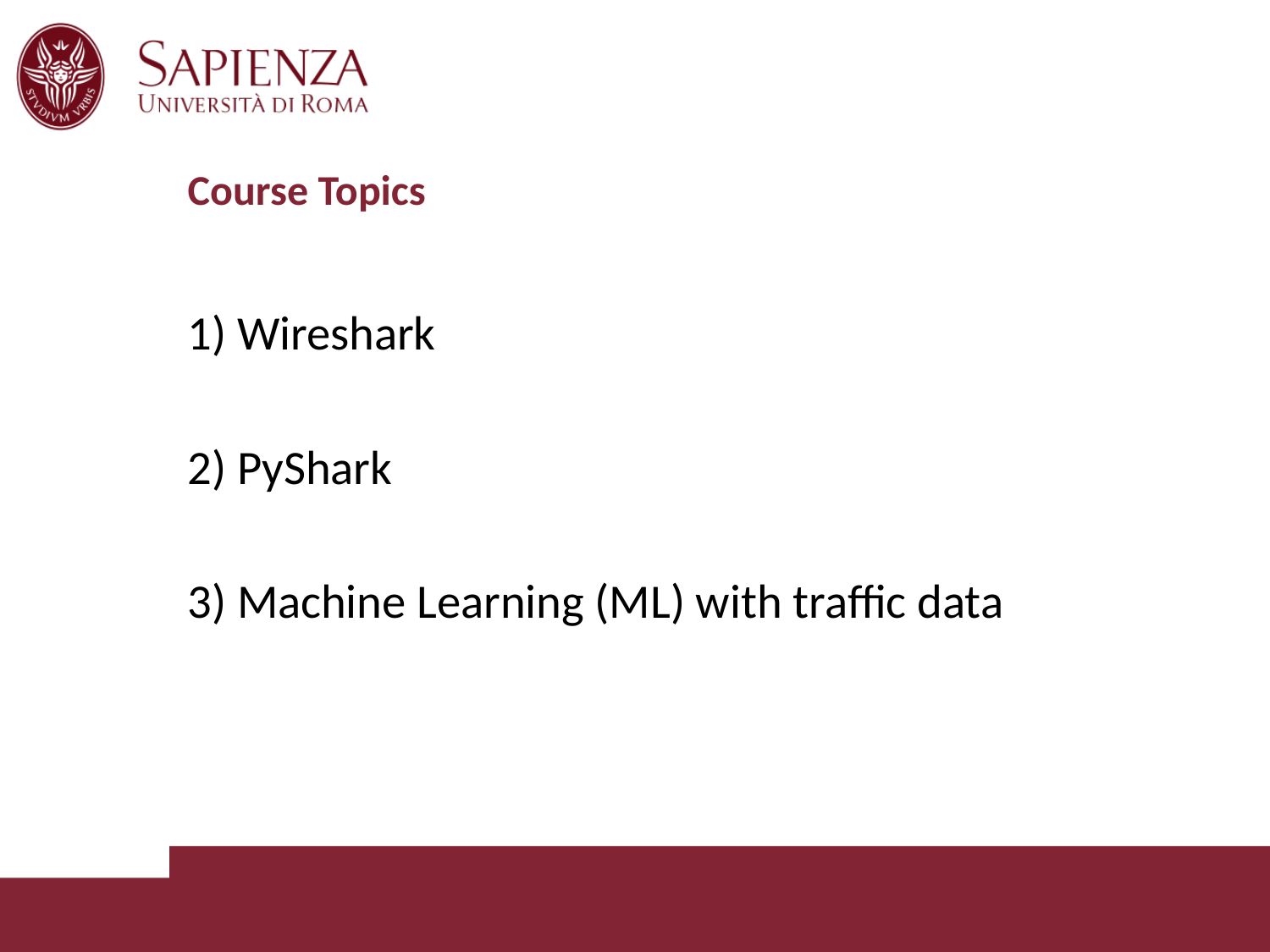

# Course Topics
1) Wireshark

2) PyShark

3) Machine Learning (ML) with traffic data